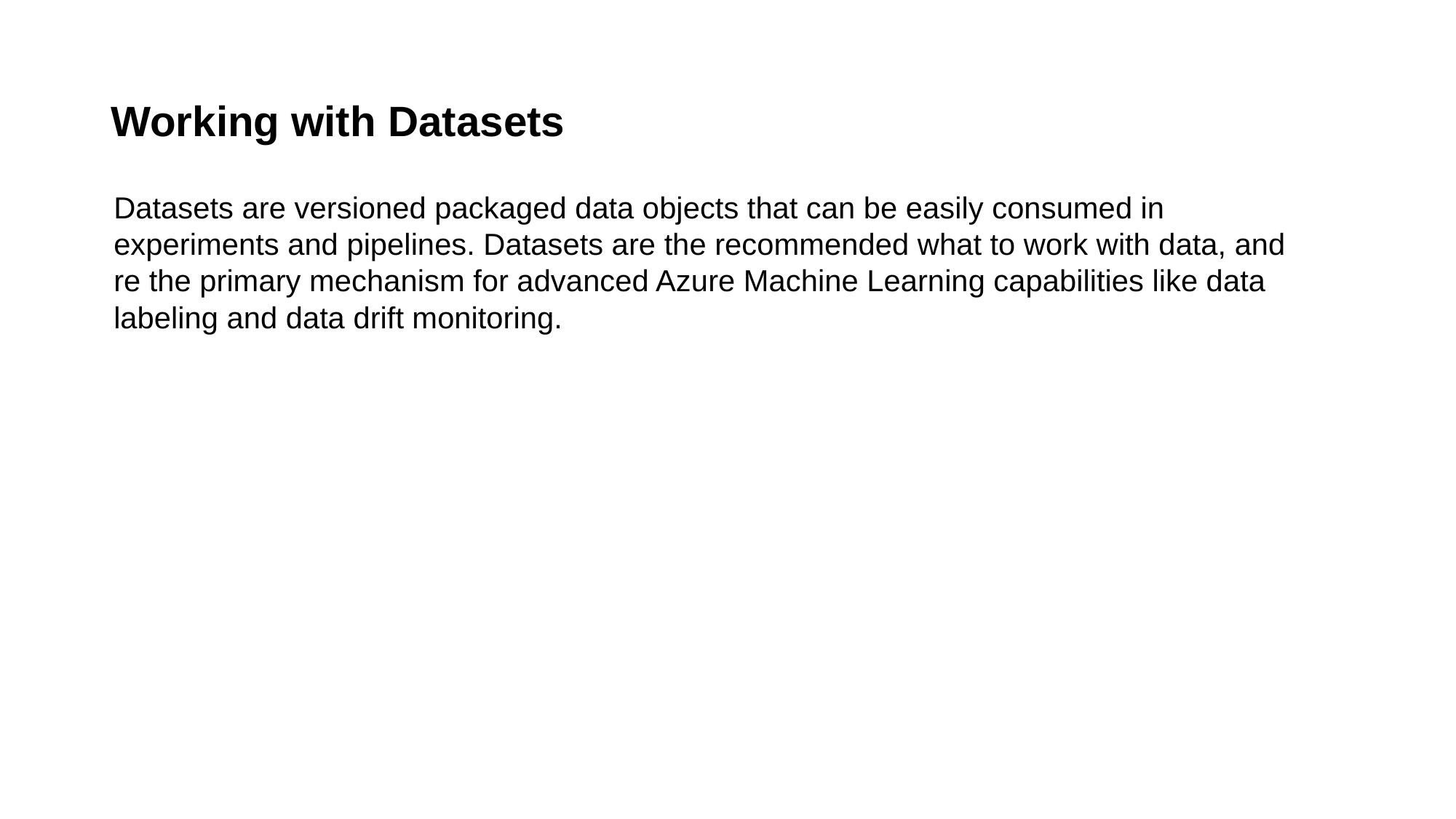

# Working with Datasets
Datasets are versioned packaged data objects that can be easily consumed in experiments and pipelines. Datasets are the recommended what to work with data, and re the primary mechanism for advanced Azure Machine Learning capabilities like data labeling and data drift monitoring.